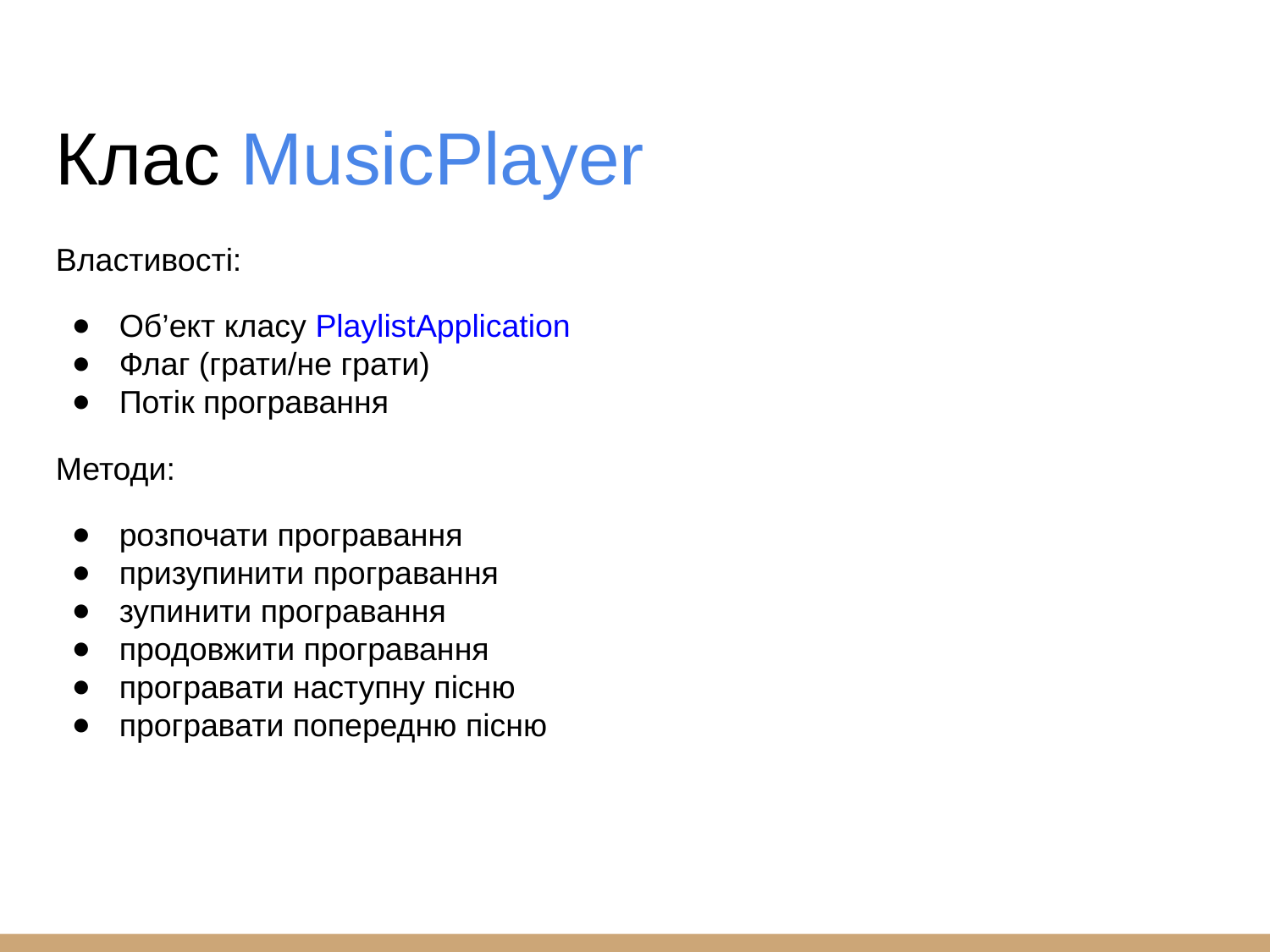

Клас MusicPlayer
Властивості:
Об’ект класу PlaylistApplication
Флаг (грати/не грати)
Потік програвання
Методи:
розпочати програвання
призупинити програвання
зупинити програвання
продовжити програвання
програвати наступну пісню
програвати попередню пісню